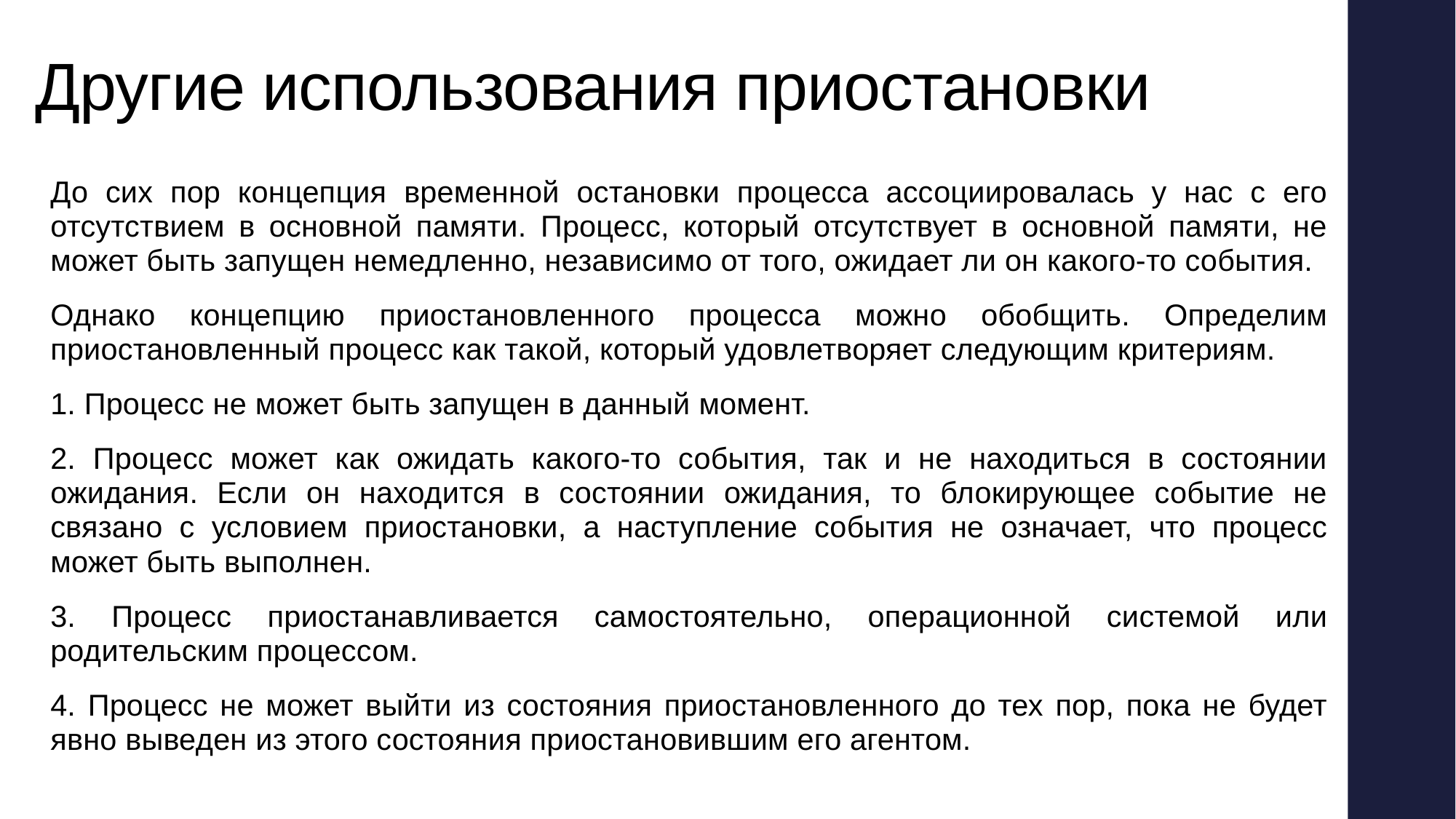

# Другие использования приостановки
До сих пор концепция временной остановки процесса ассоциировалась у нас с его отсутствием в основной памяти. Процесс, который отсутствует в основной памяти, не может быть запущен немедленно, независимо от того, ожидает ли он какого-то события.
Однако концепцию приостановленного процесса можно обобщить. Определим приостановленный процесс как такой, который удовлетворяет следующим критериям.
1. Процесс не может быть запущен в данный момент.
2. Процесс может как ожидать какого-то события, так и не находиться в состоянии ожидания. Если он находится в состоянии ожидания, то блокирующее событие не связано с условием приостановки, а наступление события не означает, что процесс может быть выполнен.
3. Процесс приостанавливается самостоятельно, операционной системой или родительским процессом.
4. Процесс не может выйти из состояния приостановленного до тех пор, пока не будет явно выведен из этого состояния приостановившим его агентом.